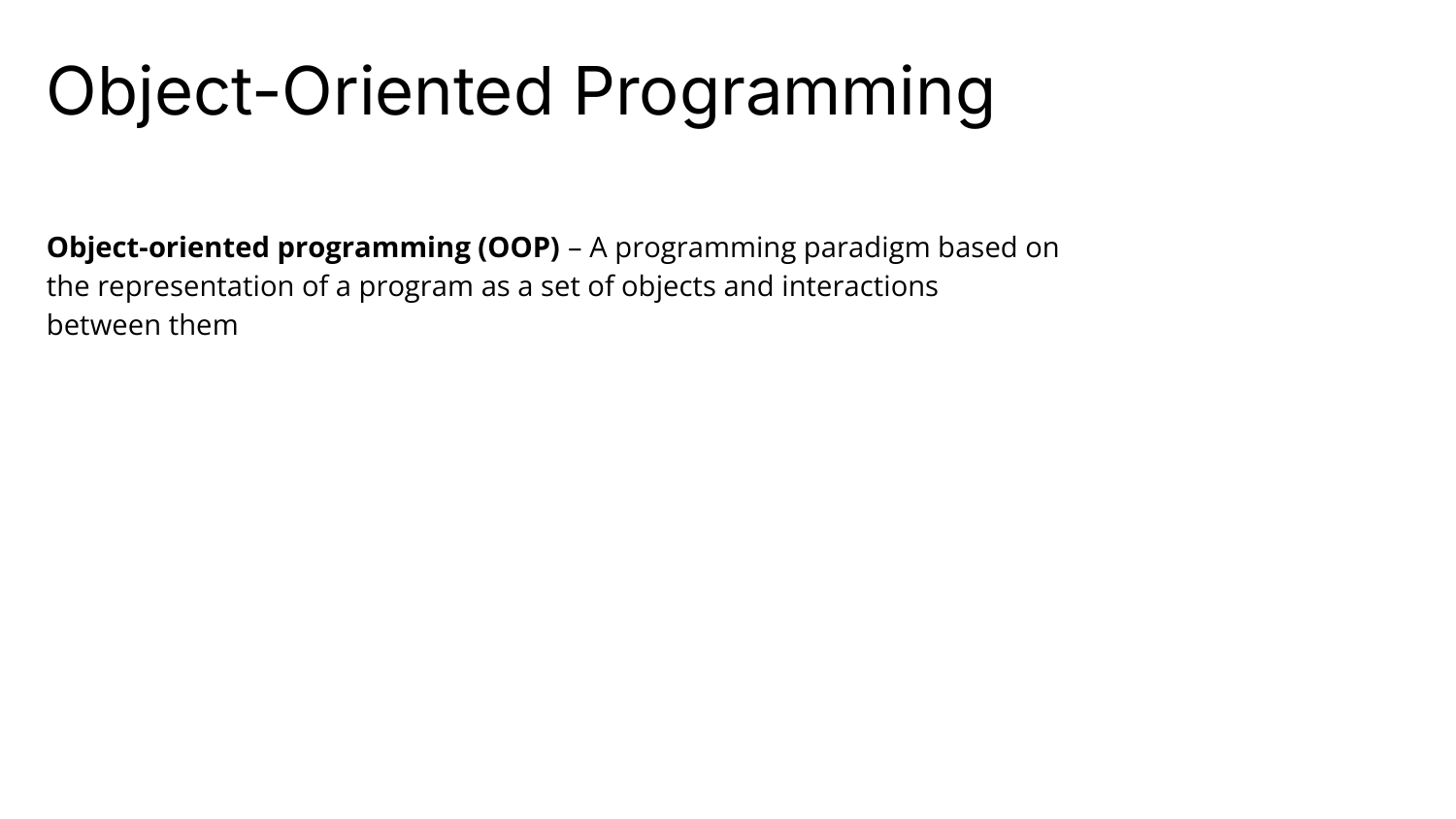

# Object-Oriented Programming
Object-oriented programming (OOP) – A programming paradigm based on the representation of a program as a set of objects and interactions between them